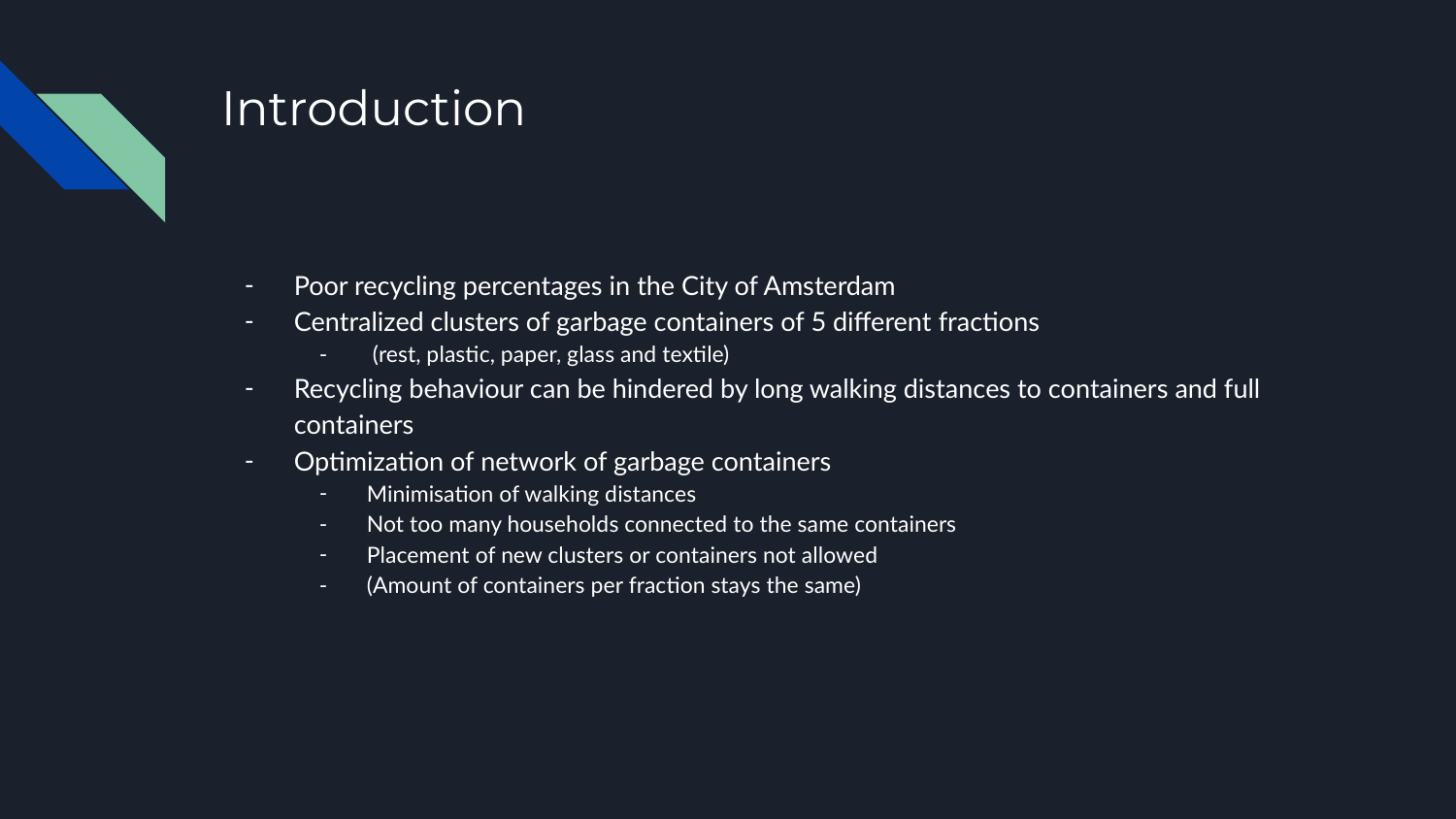

# Introduction
Poor recycling percentages in the City of Amsterdam
Centralized clusters of garbage containers of 5 different fractions
 (rest, plastic, paper, glass and textile)
Recycling behaviour can be hindered by long walking distances to containers and full containers
Optimization of network of garbage containers
Minimisation of walking distances
Not too many households connected to the same containers
Placement of new clusters or containers not allowed
(Amount of containers per fraction stays the same)